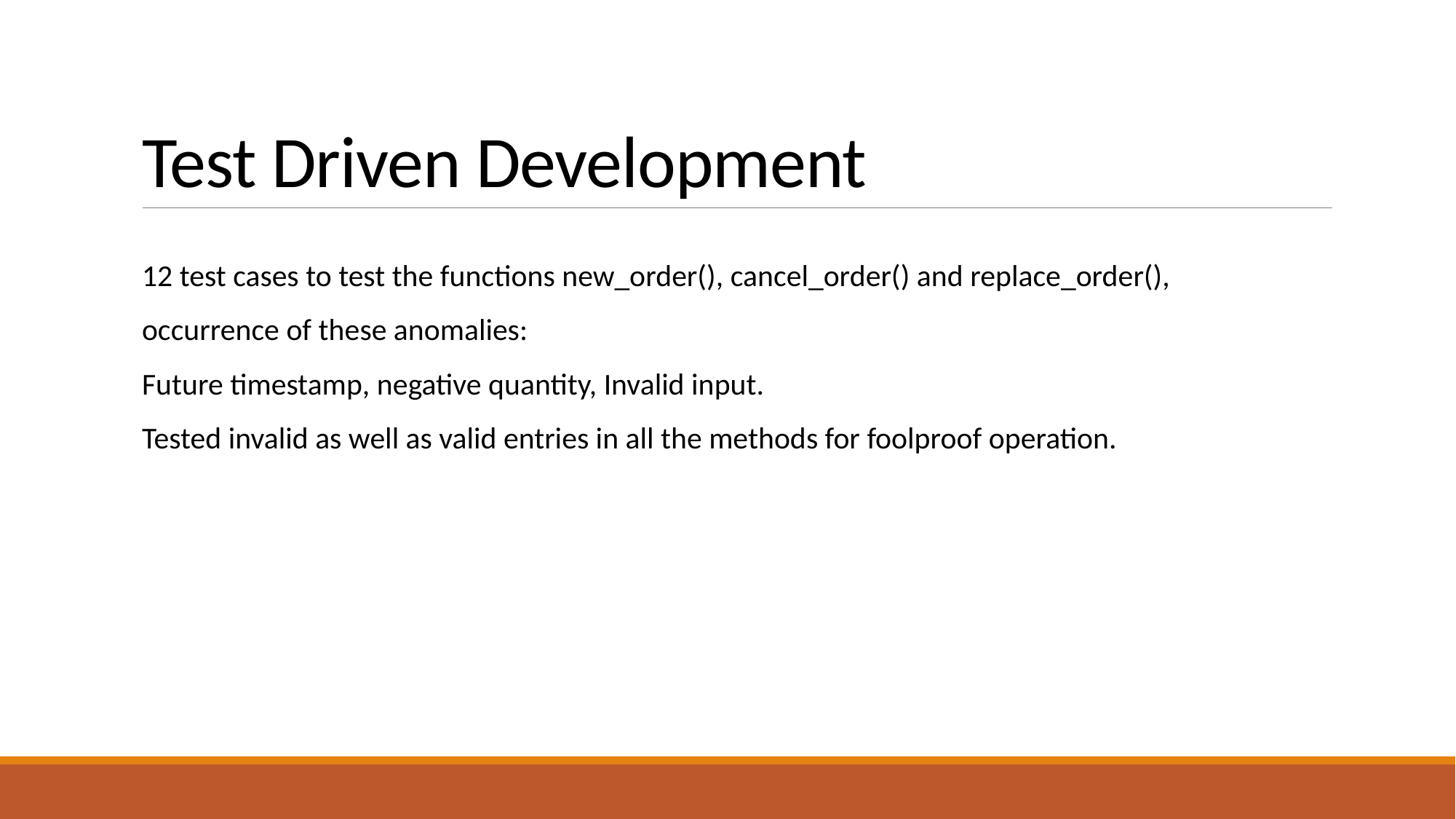

# Test Driven Development
12 test cases to test the functions new_order(), cancel_order() and replace_order(),
occurrence of these anomalies:
Future timestamp, negative quantity, Invalid input.
Tested invalid as well as valid entries in all the methods for foolproof operation.